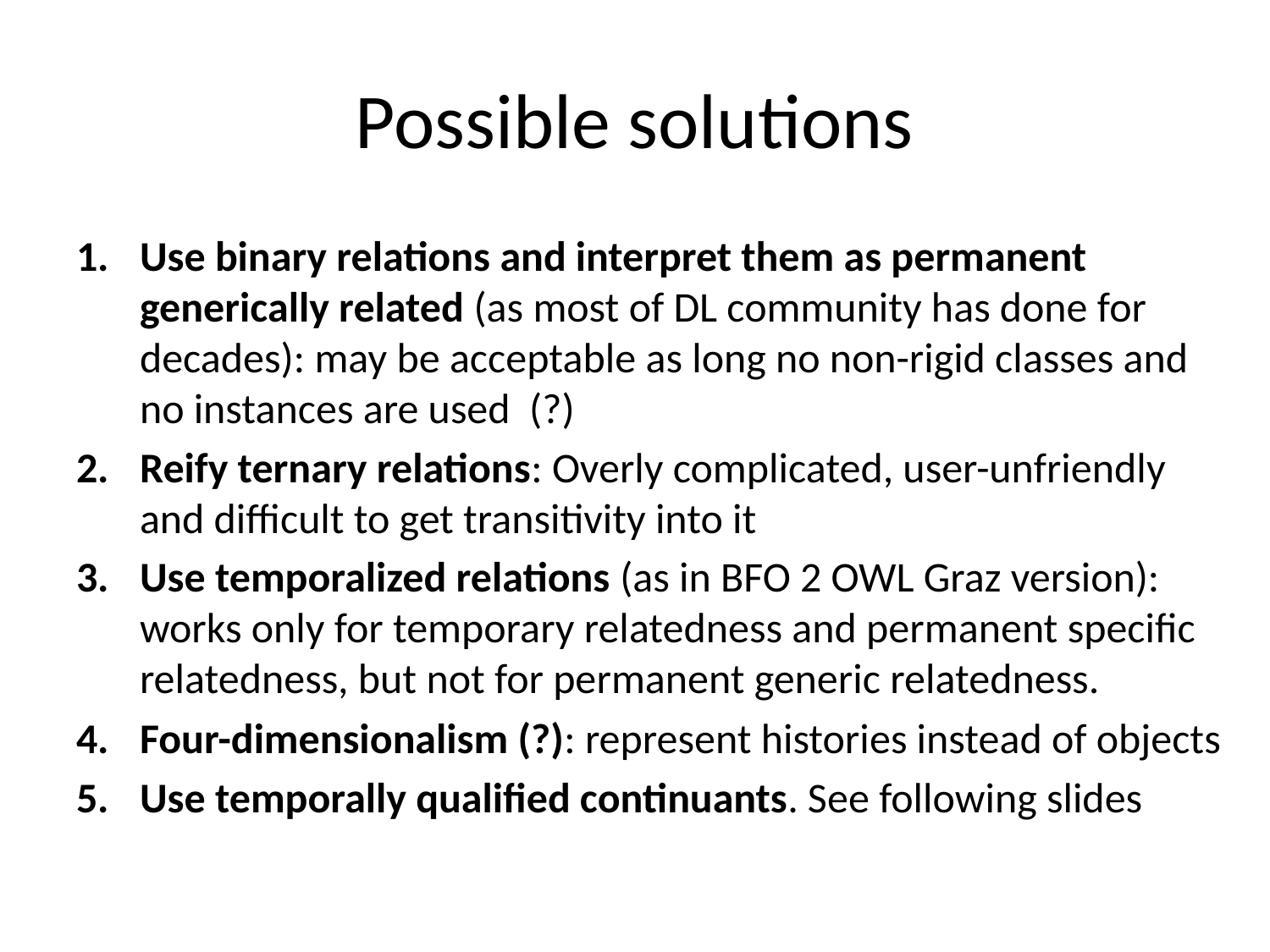

# Possible solutions
Use binary relations and interpret them as permanent generically related (as most of DL community has done for decades): may be acceptable as long no non-rigid classes and no instances are used  (?)
Reify ternary relations: Overly complicated, user-unfriendly and difficult to get transitivity into it
Use temporalized relations (as in BFO 2 OWL Graz version): works only for temporary relatedness and permanent specific relatedness, but not for permanent generic relatedness.
Four-dimensionalism (?): represent histories instead of objects
Use temporally qualified continuants. See following slides